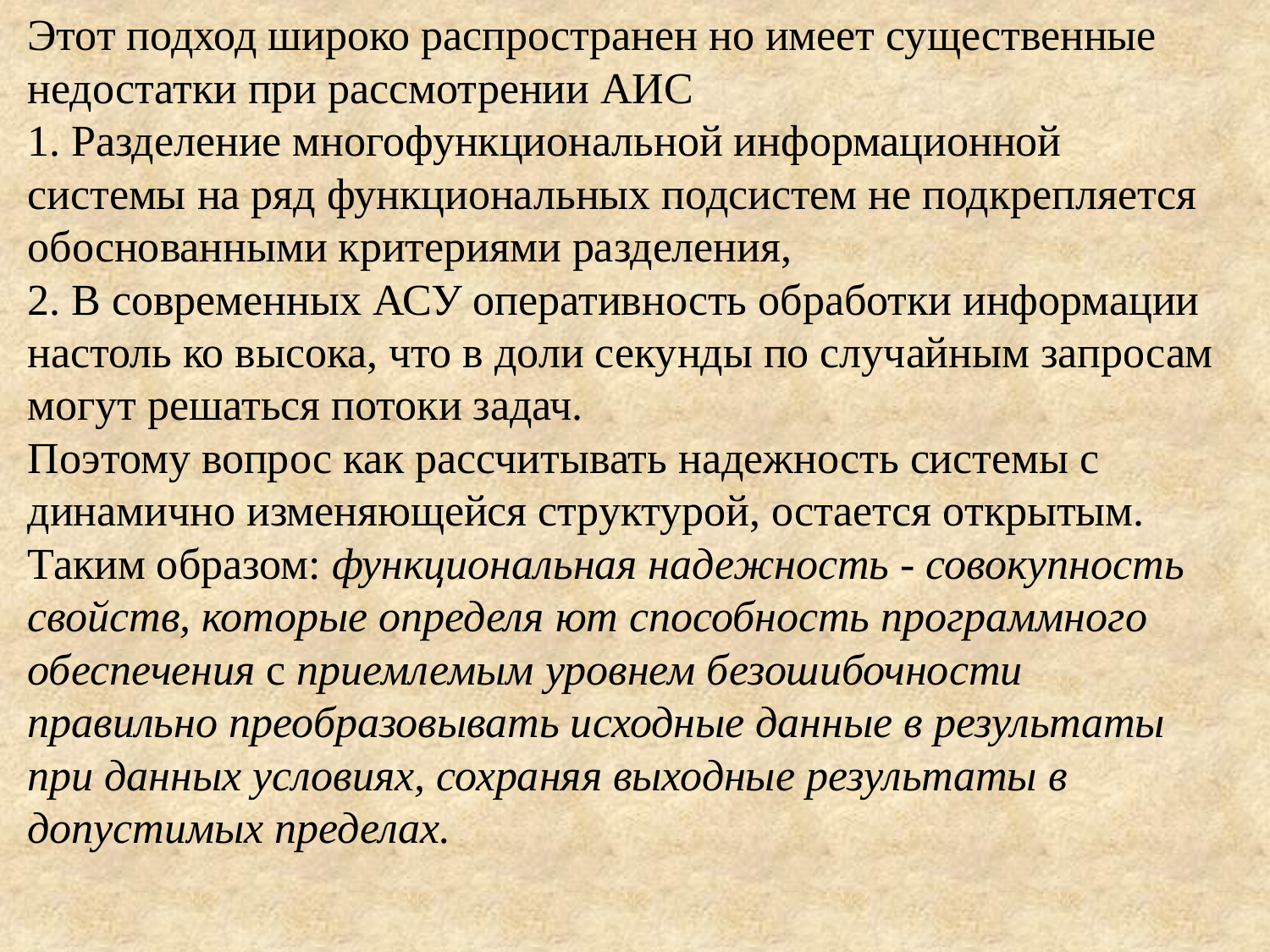

Этот подход широко распространен но имеет существенные недостатки при рассмотрении АИС
1. Разделение многофункциональной информационной системы на ряд функциональных подсистем не подкрепляется обоснованными критериями разделения,
2. В современных АСУ оперативность обработки информации настоль­ ко высока, что в доли секунды по случайным запросам могут решаться потоки задач.
Поэтому вопрос как рассчитывать надежность системы с динамично изменяющейся структурой, остается открытым.
Таким образом: функциональная надежность - совокупность свойств, которые определя­ ют способность программного обеспечения с приемлемым уровнем безошибочности правильно преобразовывать исходные данные в результаты при данных условиях, сохраняя выходные результаты в допустимых пределах.